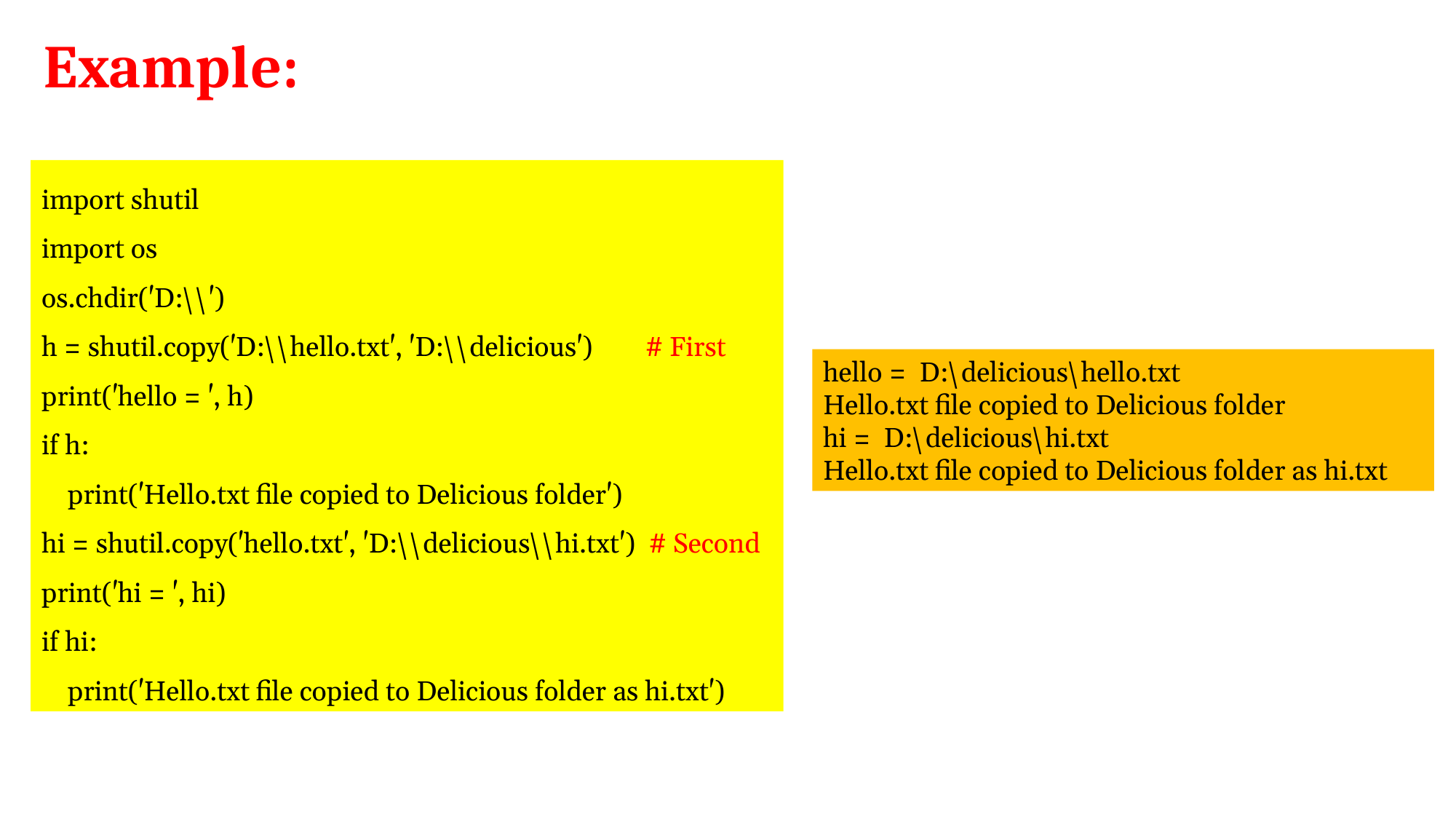

Example:
import shutil
import os
os.chdir('D:\\')
h = shutil.copy('D:\\hello.txt', 'D:\\delicious')        # First
print('hello = ', h)
if h:
    print('Hello.txt file copied to Delicious folder')
hi = shutil.copy('hello.txt', 'D:\\delicious\\hi.txt')  # Second
print('hi = ', hi)
if hi:
    print('Hello.txt file copied to Delicious folder as hi.txt')
hello =  D:\delicious\hello.txt
Hello.txt file copied to Delicious folder
hi =  D:\delicious\hi.txt
Hello.txt file copied to Delicious folder as hi.txt